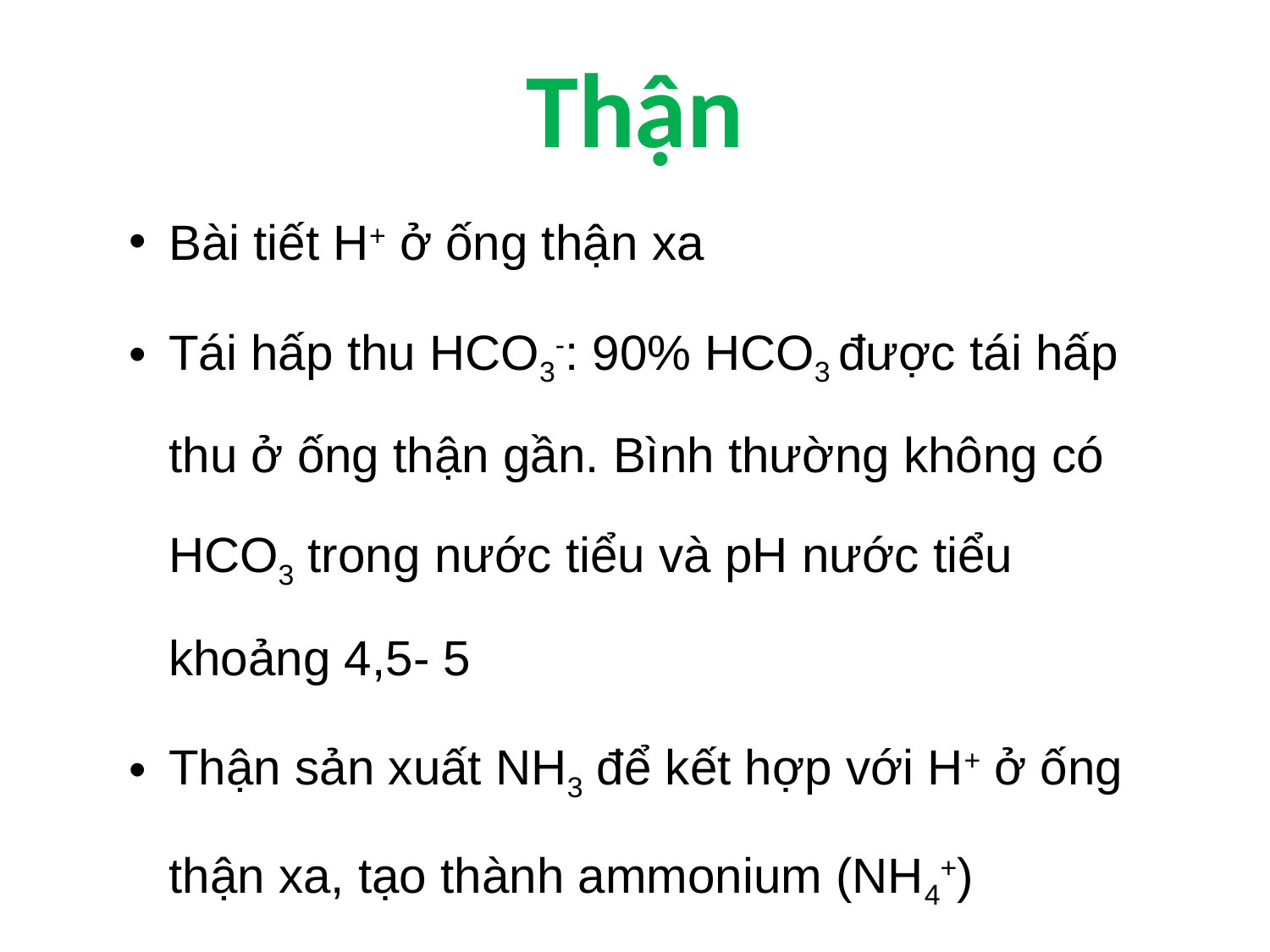

# Thận
Bài tiết H+ ở ống thận xa
Tái hấp thu HCO3-: 90% HCO3 được tái hấp thu ở ống thận gần. Bình thường không có HCO3 trong nước tiểu và pH nước tiểu khoảng 4,5- 5
Thận sản xuất NH3 để kết hợp với H+ ở ống thận xa, tạo thành ammonium (NH4+)